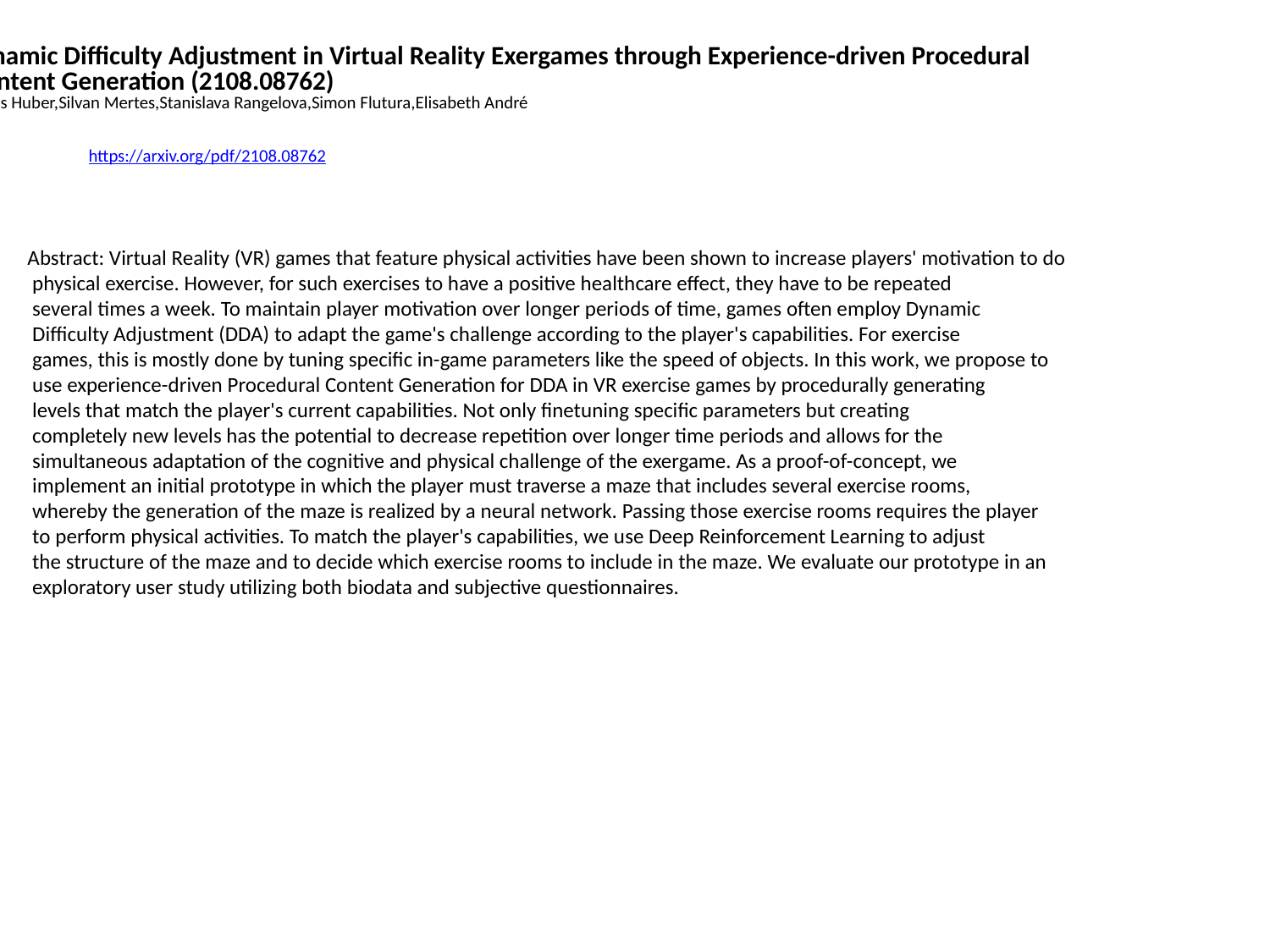

Dynamic Difficulty Adjustment in Virtual Reality Exergames through Experience-driven Procedural
 Content Generation (2108.08762)
Tobias Huber,Silvan Mertes,Stanislava Rangelova,Simon Flutura,Elisabeth André

https://arxiv.org/pdf/2108.08762

Abstract: Virtual Reality (VR) games that feature physical activities have been shown to increase players' motivation to do
 physical exercise. However, for such exercises to have a positive healthcare effect, they have to be repeated
 several times a week. To maintain player motivation over longer periods of time, games often employ Dynamic
 Difficulty Adjustment (DDA) to adapt the game's challenge according to the player's capabilities. For exercise
 games, this is mostly done by tuning specific in-game parameters like the speed of objects. In this work, we propose to
 use experience-driven Procedural Content Generation for DDA in VR exercise games by procedurally generating
 levels that match the player's current capabilities. Not only finetuning specific parameters but creating
 completely new levels has the potential to decrease repetition over longer time periods and allows for the
 simultaneous adaptation of the cognitive and physical challenge of the exergame. As a proof-of-concept, we
 implement an initial prototype in which the player must traverse a maze that includes several exercise rooms,
 whereby the generation of the maze is realized by a neural network. Passing those exercise rooms requires the player
 to perform physical activities. To match the player's capabilities, we use Deep Reinforcement Learning to adjust
 the structure of the maze and to decide which exercise rooms to include in the maze. We evaluate our prototype in an
 exploratory user study utilizing both biodata and subjective questionnaires.